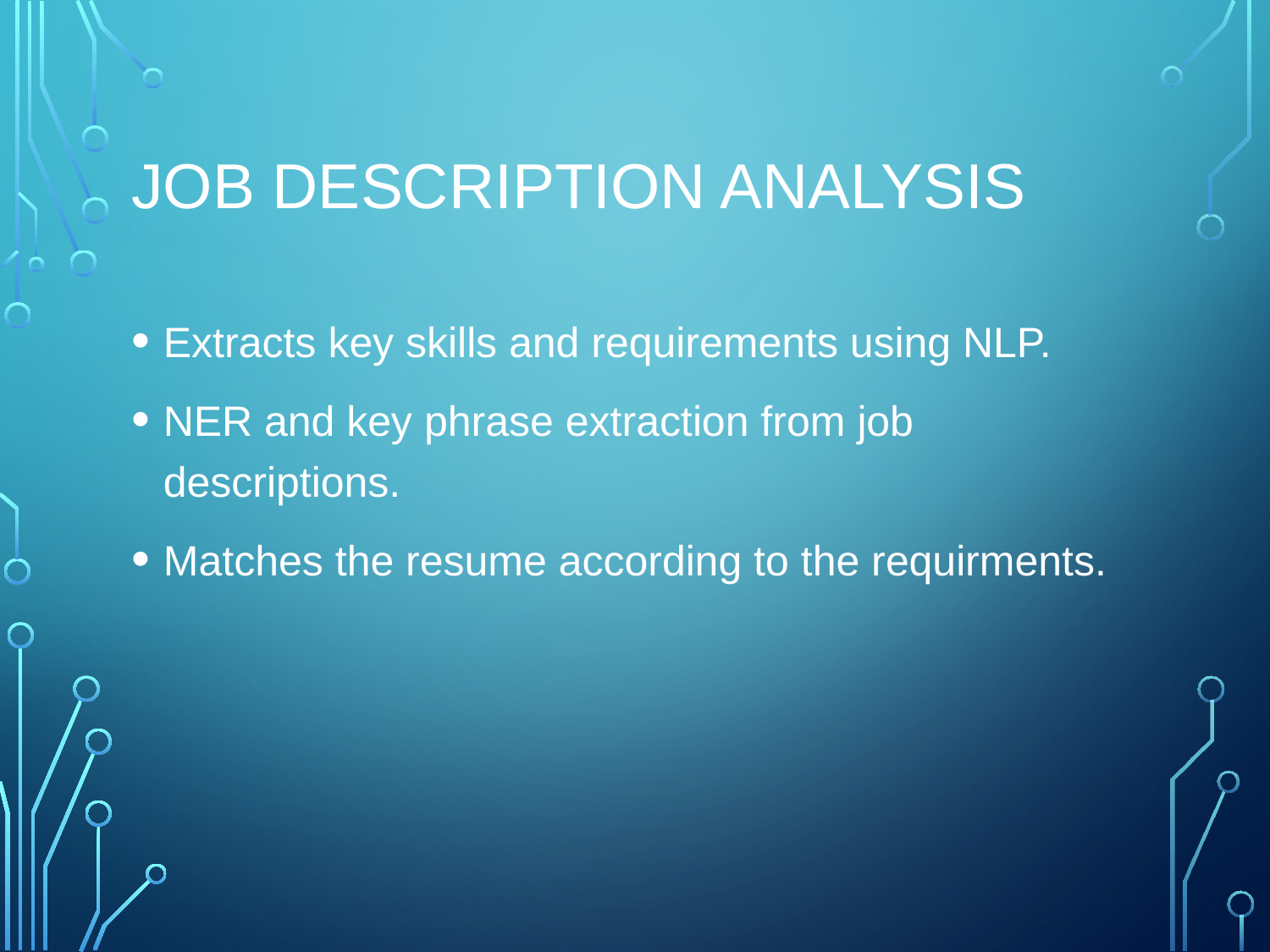

# Job Description Analysis

Extracts key skills and requirements using NLP.
NER and key phrase extraction from job descriptions.
Matches the resume according to the requirments.